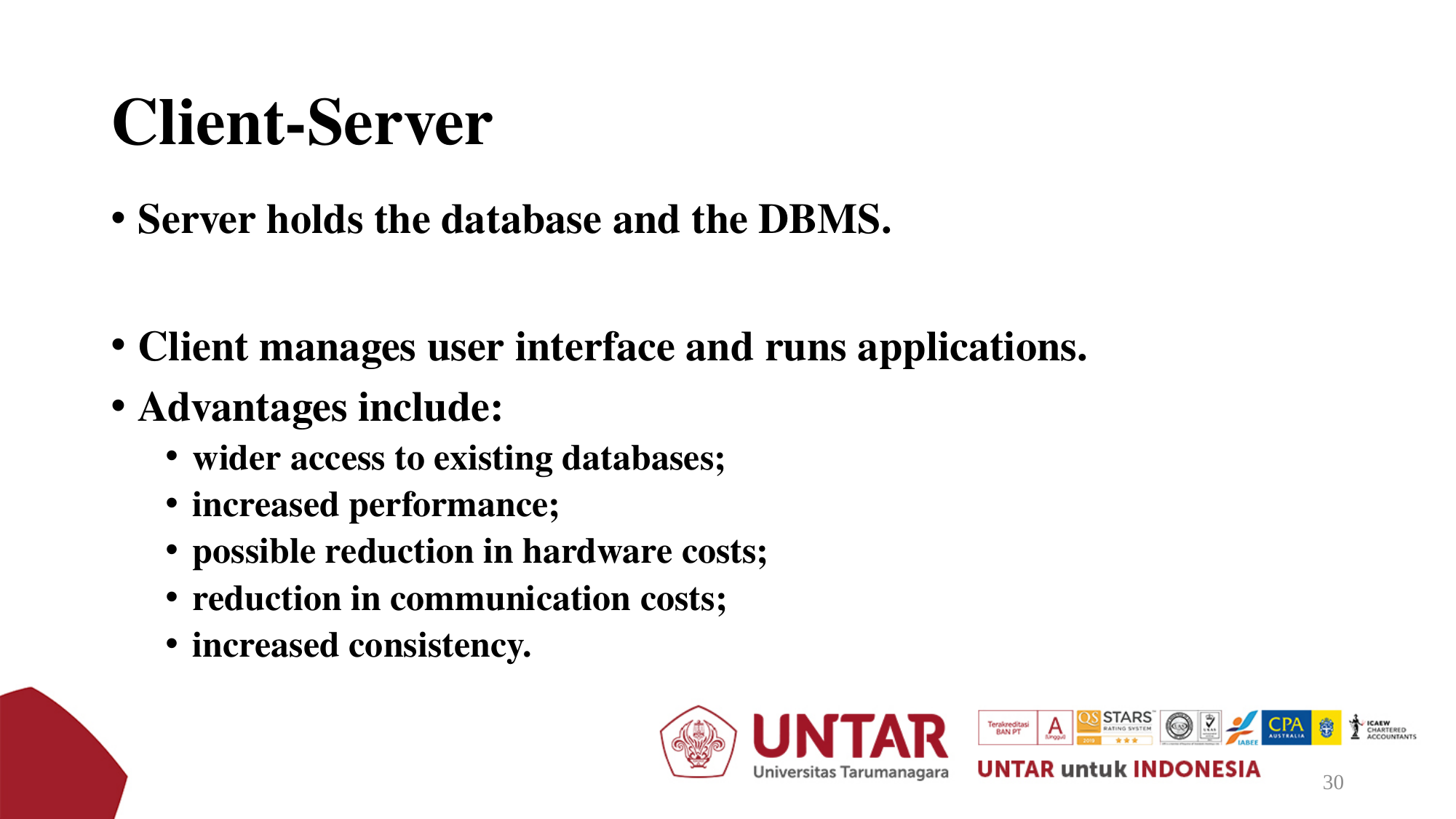

# Client-Server
Server holds the database and the DBMS.

Client manages user interface and runs applications.
Advantages include:
wider access to existing databases;
increased performance;
possible reduction in hardware costs;
reduction in communication costs;
increased consistency.

30